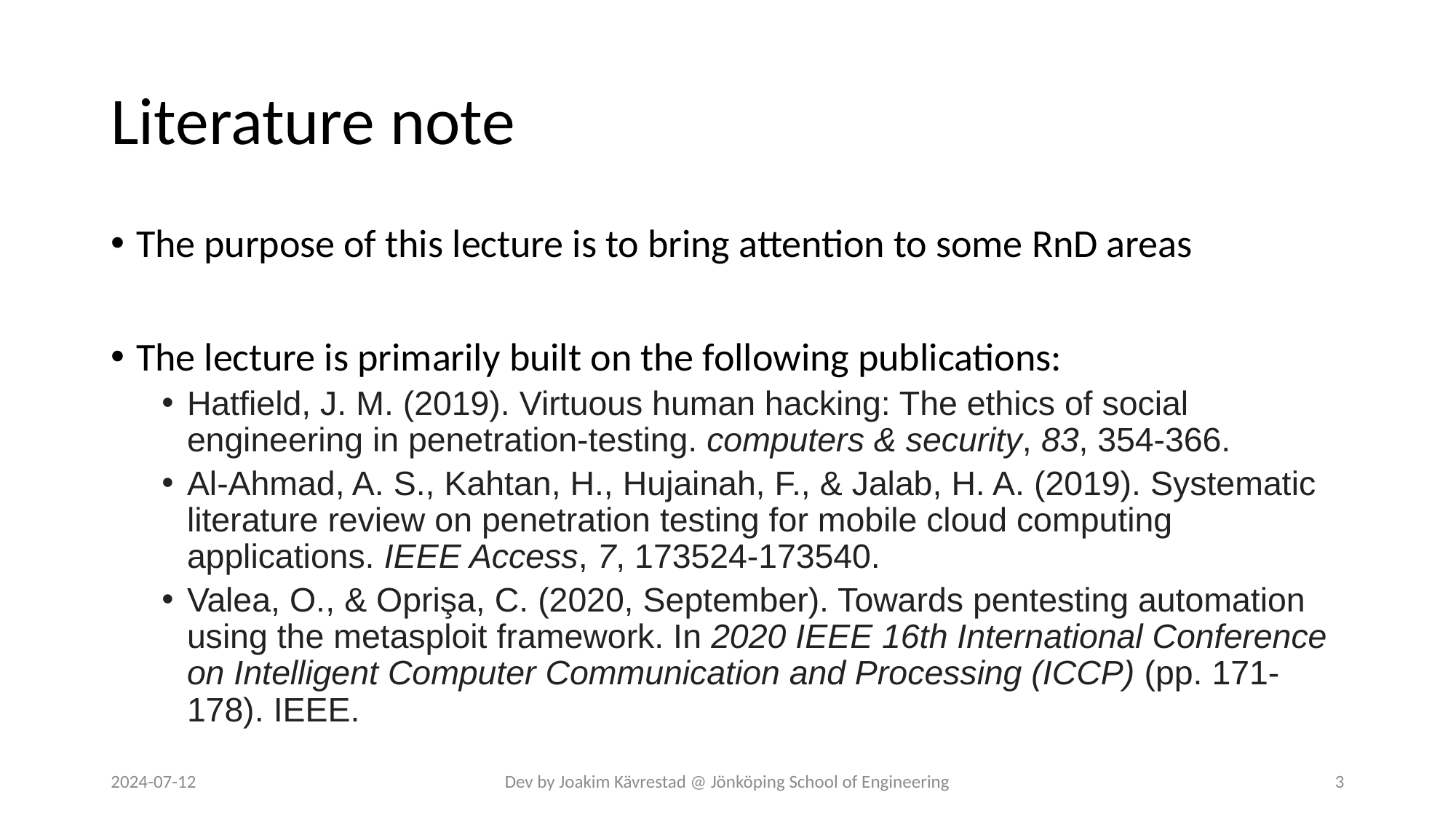

# Literature note
The purpose of this lecture is to bring attention to some RnD areas

The lecture is primarily built on the following publications:
Hatfield, J. M. (2019). Virtuous human hacking: The ethics of social engineering in penetration-testing. computers & security, 83, 354-366.
Al-Ahmad, A. S., Kahtan, H., Hujainah, F., & Jalab, H. A. (2019). Systematic literature review on penetration testing for mobile cloud computing applications. IEEE Access, 7, 173524-173540.
Valea, O., & Oprişa, C. (2020, September). Towards pentesting automation using the metasploit framework. In 2020 IEEE 16th International Conference on Intelligent Computer Communication and Processing (ICCP) (pp. 171-178). IEEE.
2024-07-12
Dev by Joakim Kävrestad @ Jönköping School of Engineering
3